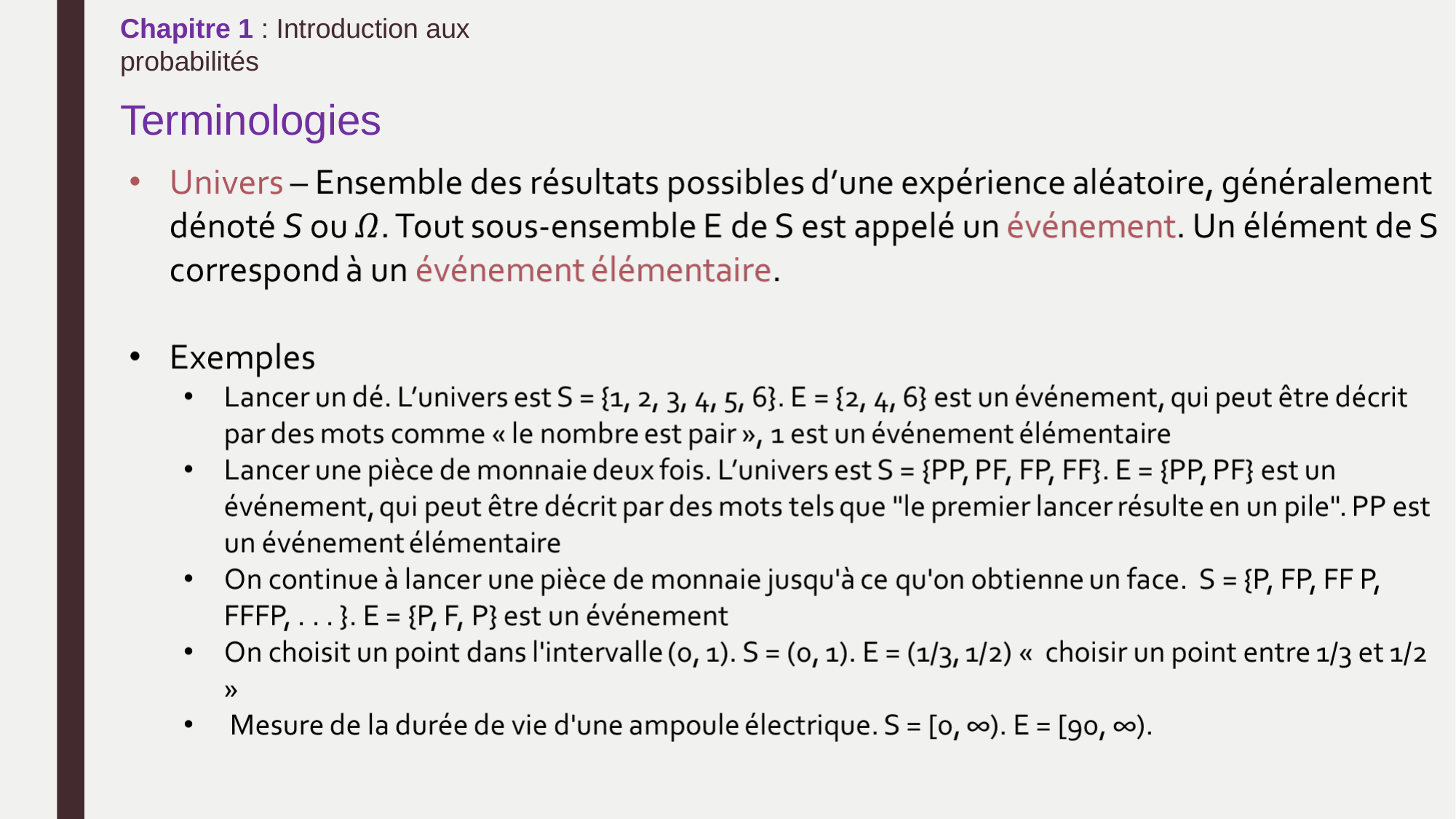

Chapitre 1 : Introduction aux probabilités
Terminologies